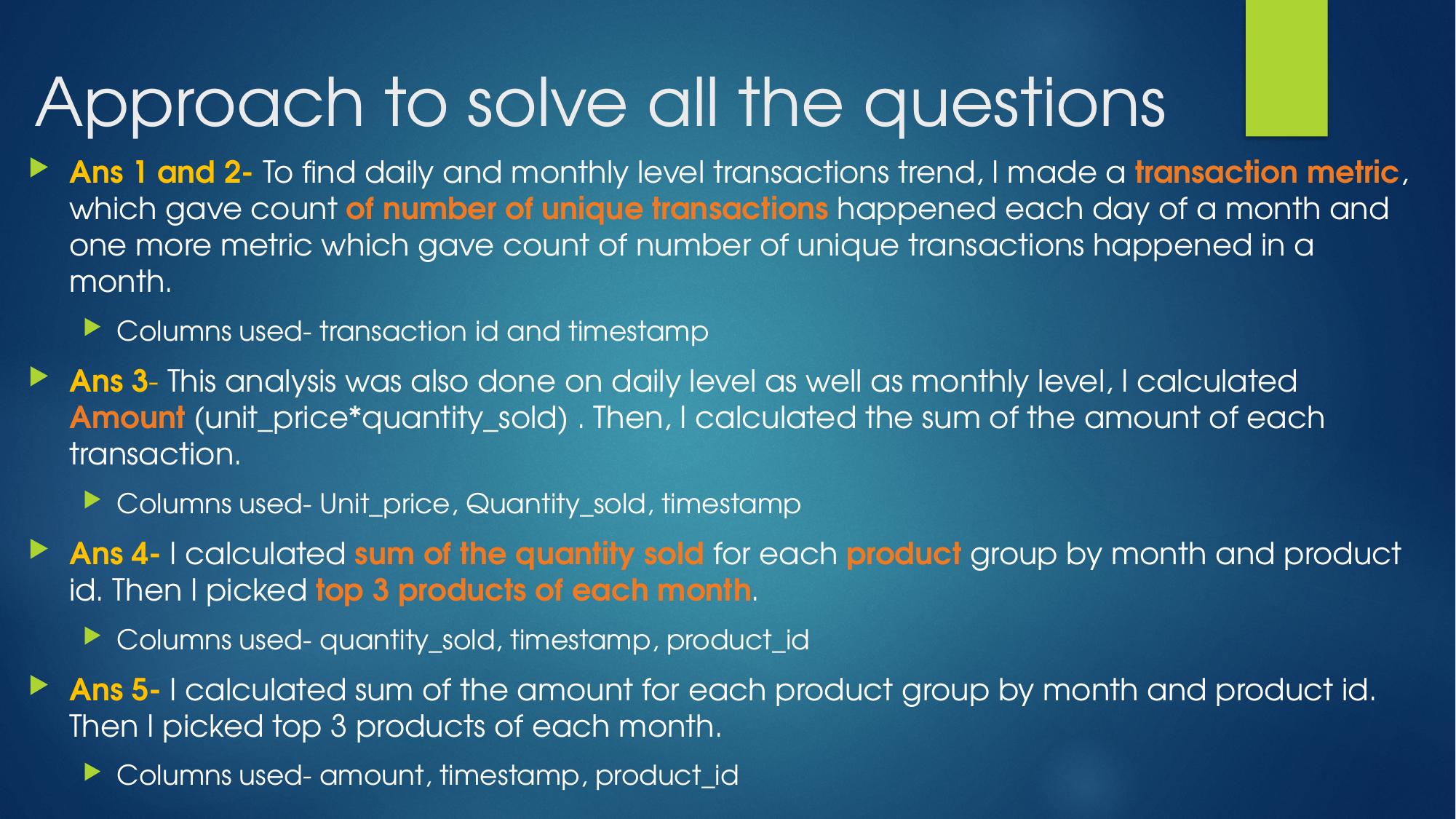

# Approach to solve all the questions
Ans 1 and 2- To find daily and monthly level transactions trend, I made a transaction metric, which gave count of number of unique transactions happened each day of a month and one more metric which gave count of number of unique transactions happened in a month.
Columns used- transaction id and timestamp
Ans 3- This analysis was also done on daily level as well as monthly level, I calculated Amount (unit_price*quantity_sold) . Then, I calculated the sum of the amount of each transaction.
Columns used- Unit_price, Quantity_sold, timestamp
Ans 4- I calculated sum of the quantity sold for each product group by month and product id. Then I picked top 3 products of each month.
Columns used- quantity_sold, timestamp, product_id
Ans 5- I calculated sum of the amount for each product group by month and product id. Then I picked top 3 products of each month.
Columns used- amount, timestamp, product_id